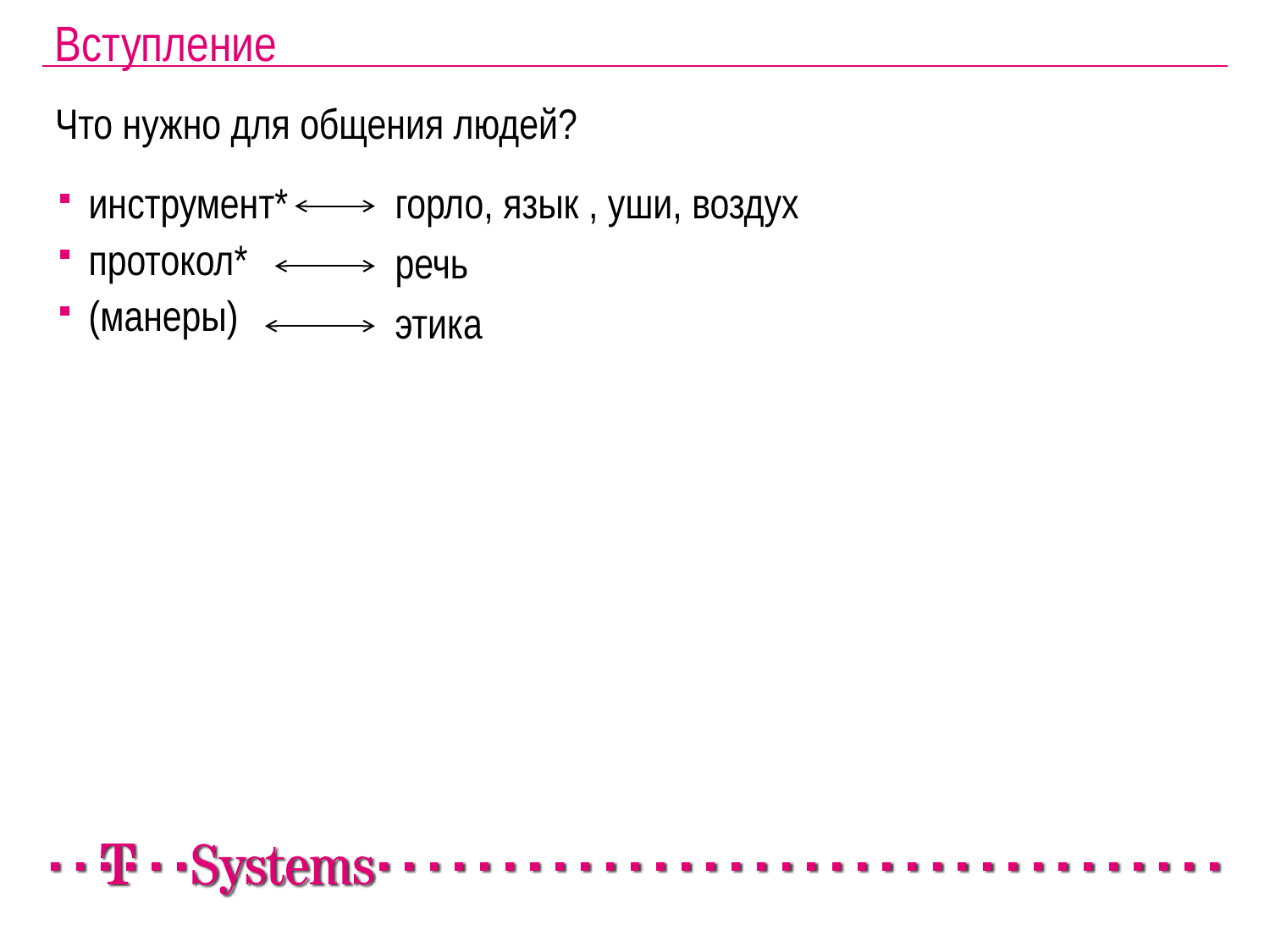

Вступление
Что нужно для общения людей?
инструмент*
протокол*
(манеры)
горло, язык , уши, воздух
речь
этика